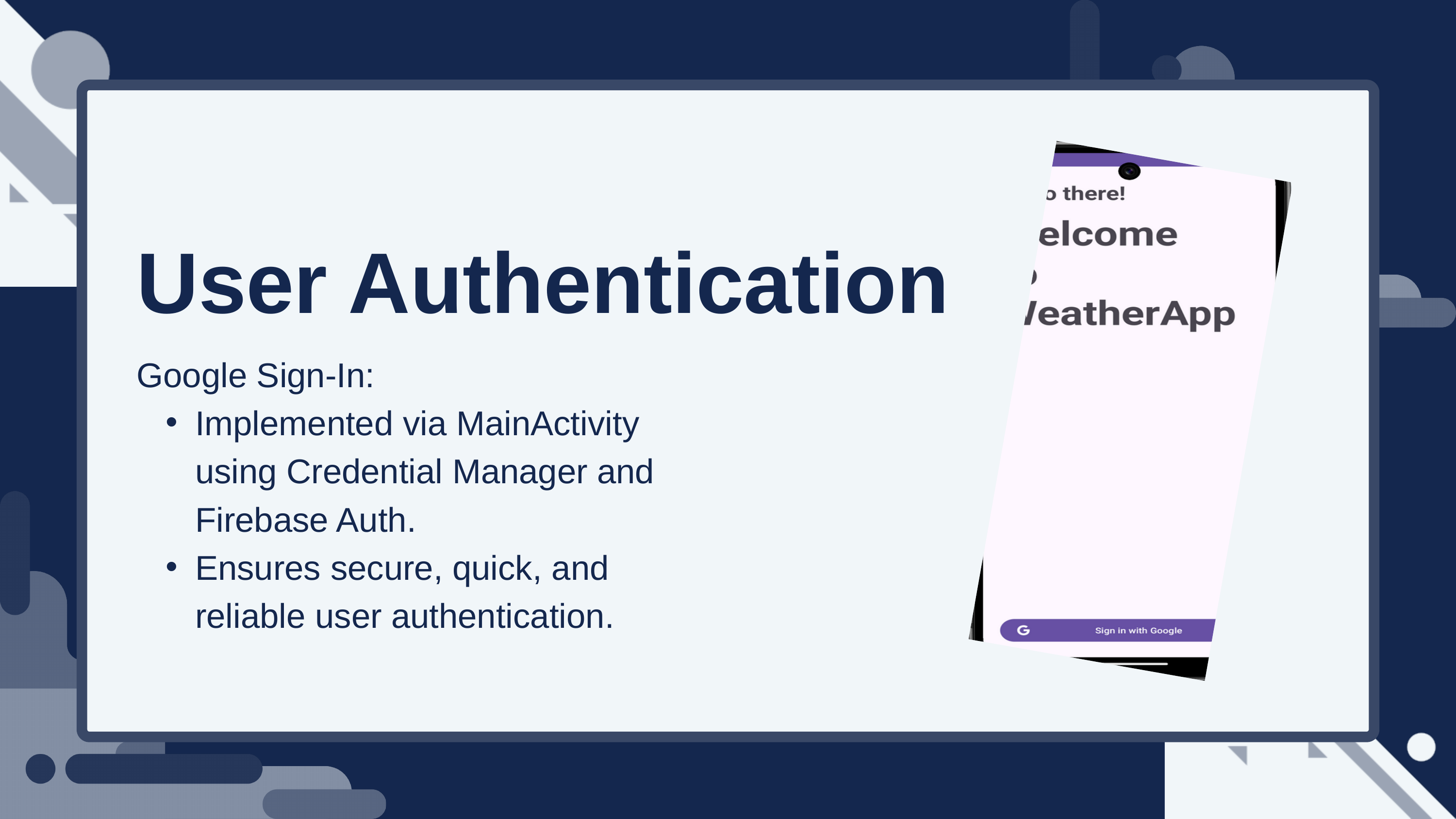

User Authentication
Google Sign-In:
Implemented via MainActivity using Credential Manager and Firebase Auth.
Ensures secure, quick, and reliable user authentication.